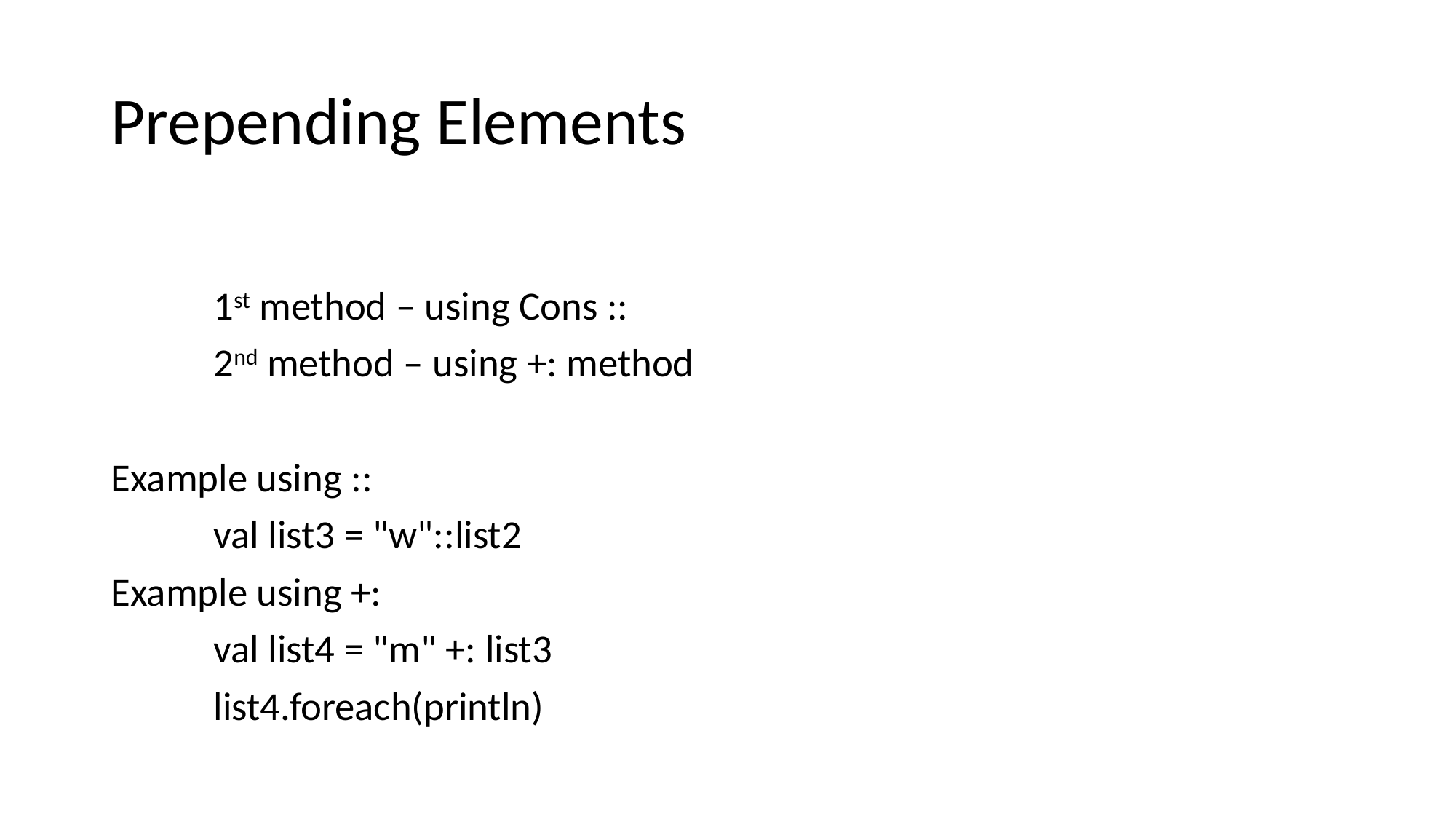

# Prepending Elements

	1st method – using Cons ::
	2nd method – using +: method

Example using ::
	val list3 = "w"::list2
Example using +:
	val list4 = "m" +: list3
	list4.foreach(println)